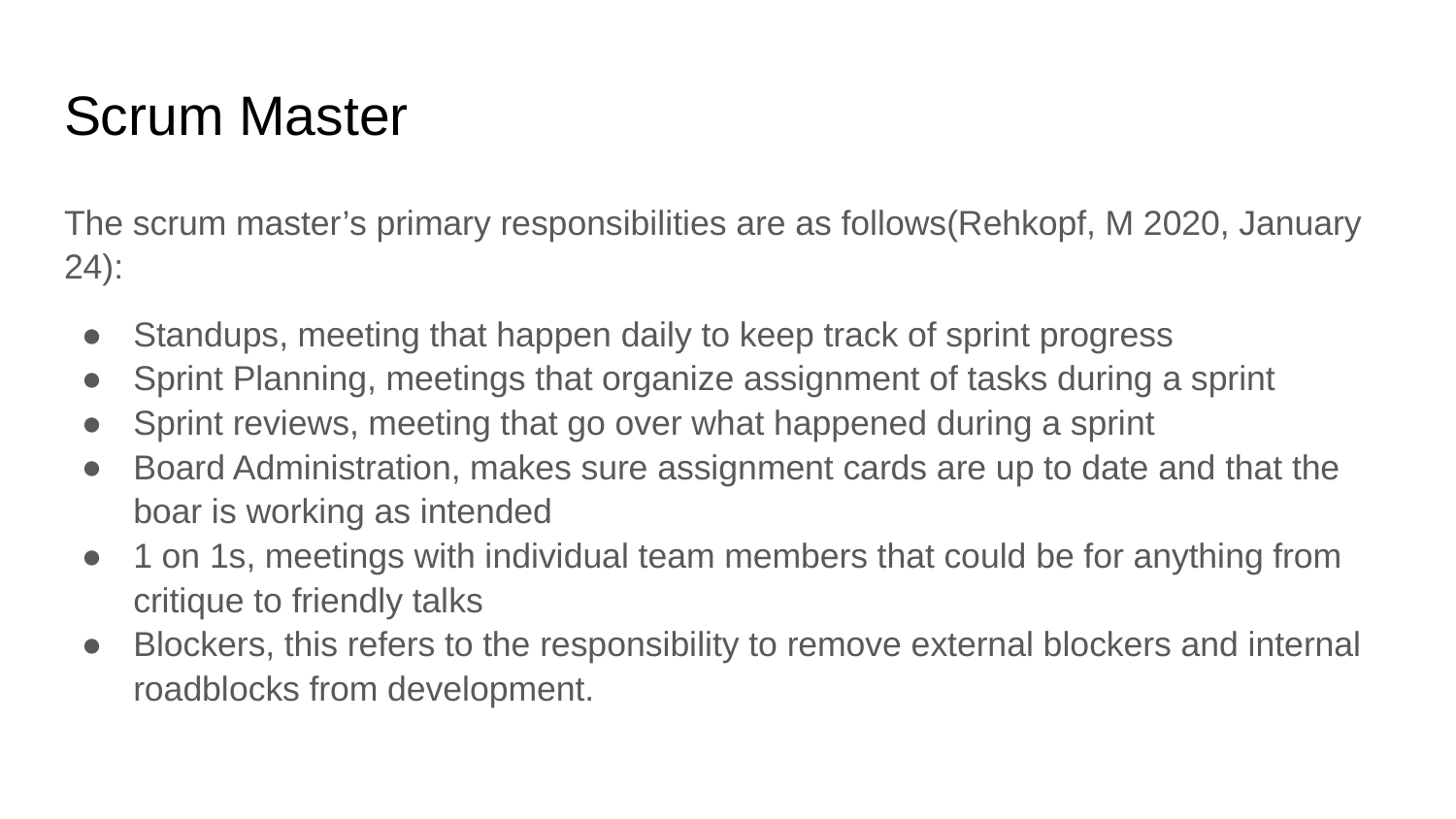

# Scrum Master

The scrum master’s primary responsibilities are as follows(Rehkopf, M 2020, January 24):
Standups, meeting that happen daily to keep track of sprint progress
Sprint Planning, meetings that organize assignment of tasks during a sprint
Sprint reviews, meeting that go over what happened during a sprint
Board Administration, makes sure assignment cards are up to date and that the boar is working as intended
1 on 1s, meetings with individual team members that could be for anything from critique to friendly talks
Blockers, this refers to the responsibility to remove external blockers and internal roadblocks from development.